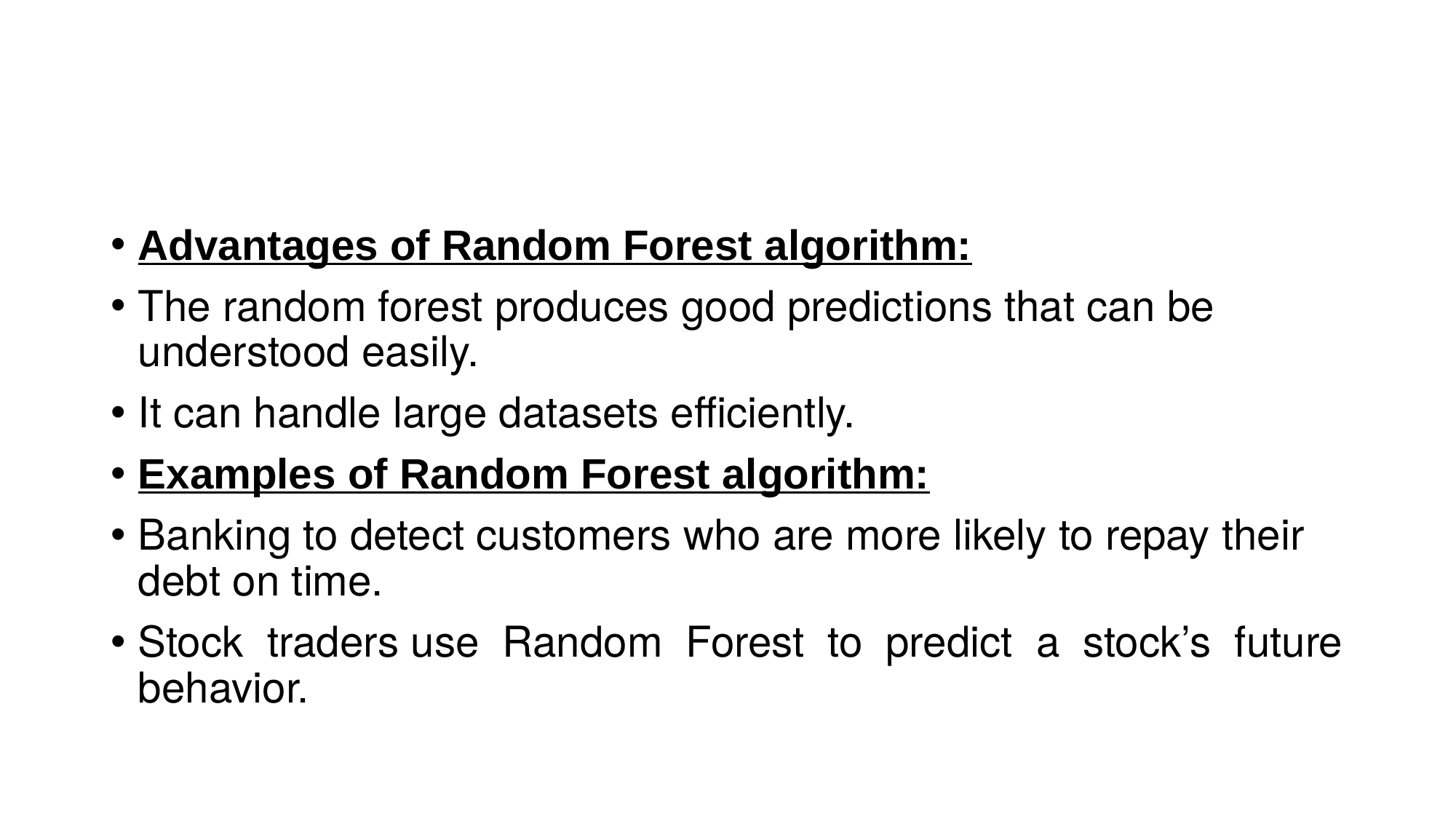

#
Advantages of Random Forest algorithm:
The random forest produces good predictions that can be understood easily.
It can handle large datasets efficiently.
Examples of Random Forest algorithm:
Banking to detect customers who are more likely to repay their debt on time.
Stock traders use Random Forest to predict a stock’s future behavior.